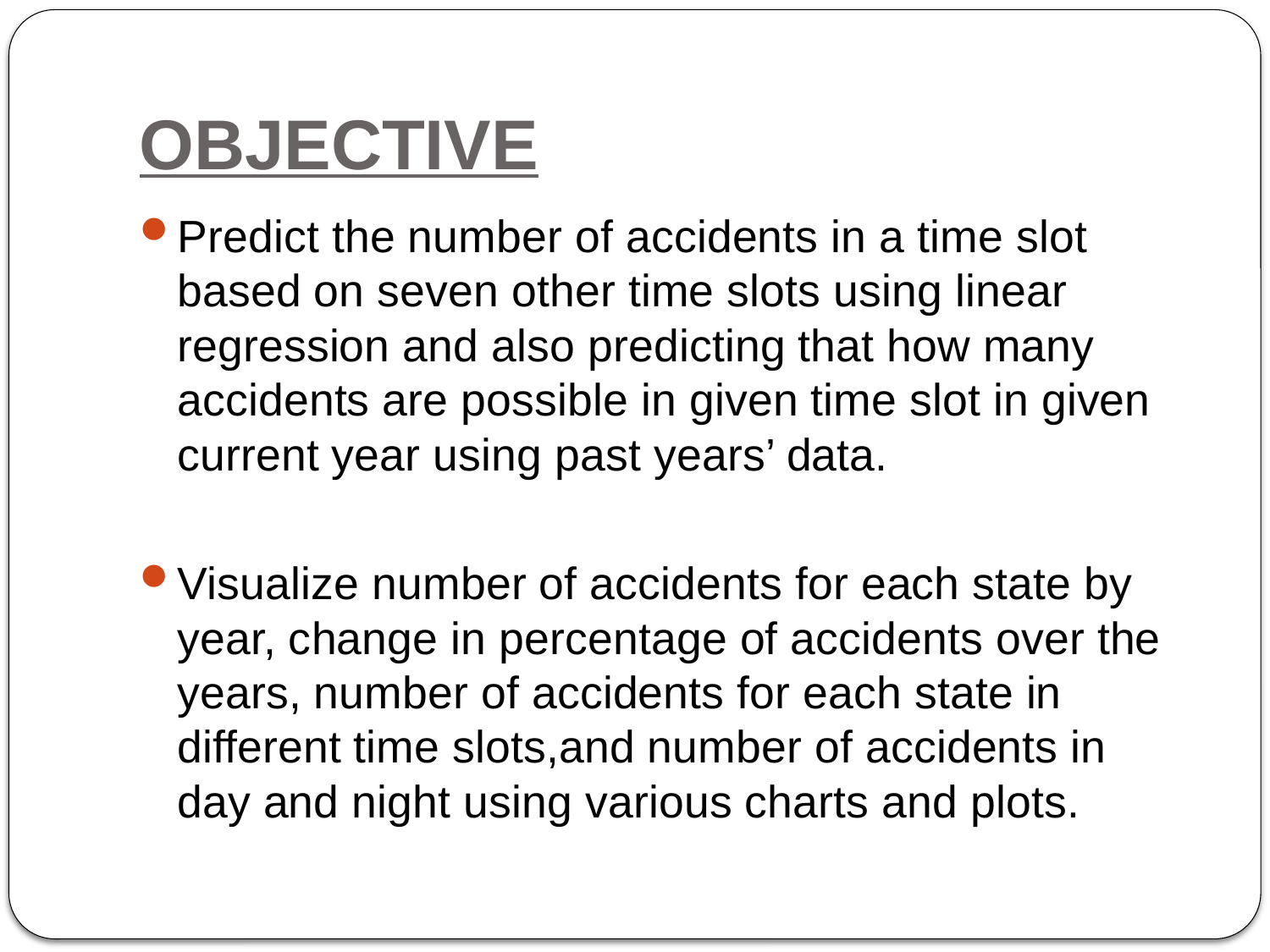

# OBJECTIVE
Predict the number of accidents in a time slot based on seven other time slots using linear regression and also predicting that how many accidents are possible in given time slot in given current year using past years’ data.

Visualize number of accidents for each state by year, change in percentage of accidents over the years, number of accidents for each state in different time slots,and number of accidents in day and night using various charts and plots.